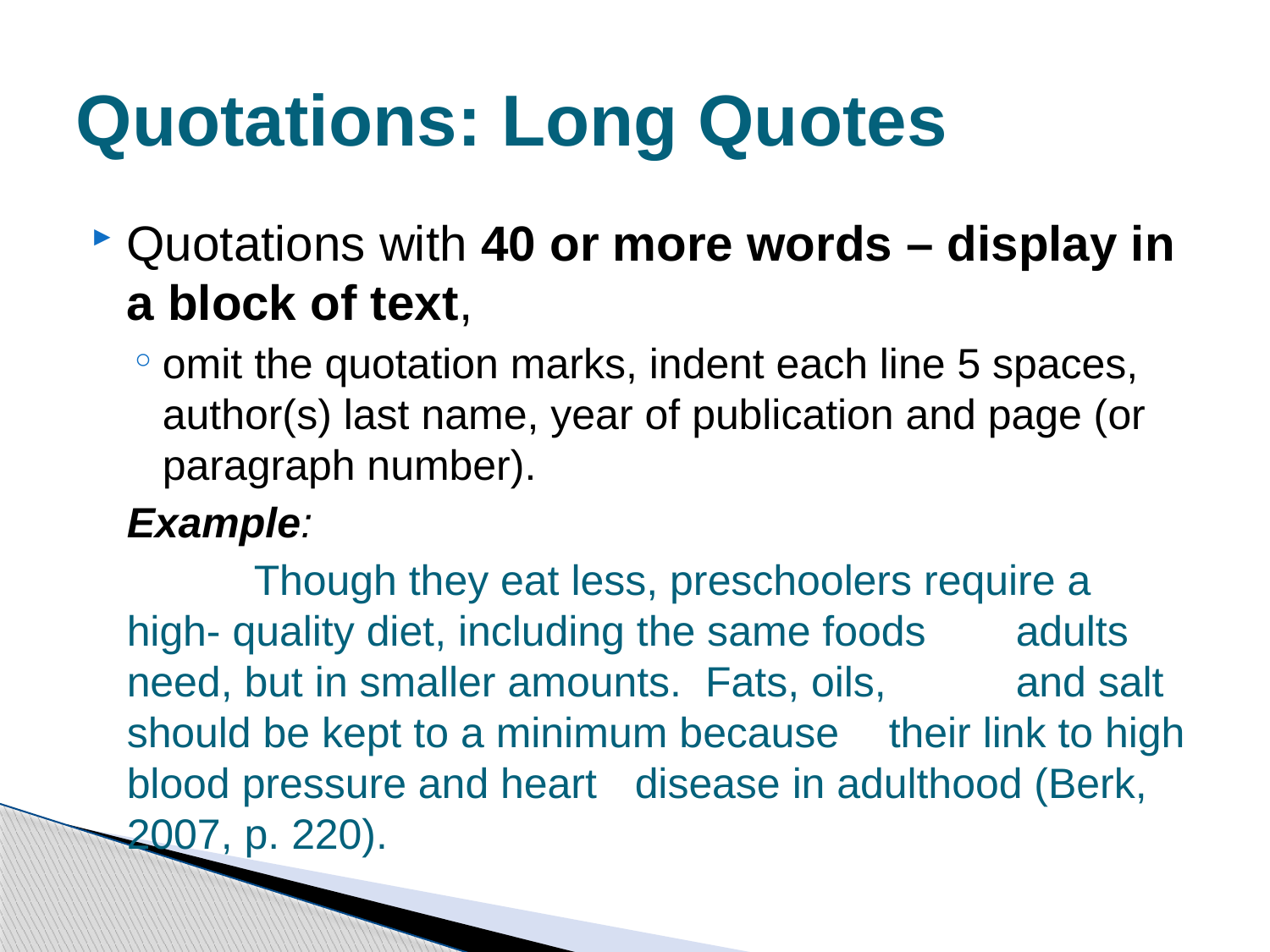

# Quotations: Long Quotes
Quotations with 40 or more words – display in a block of text,
omit the quotation marks, indent each line 5 spaces, author(s) last name, year of publication and page (or paragraph number).
	Example:
		Though they eat less, preschoolers require a   	high- quality diet, including the same foods 	adults need, but in smaller amounts.  Fats, oils, 	and salt should be kept to a minimum because 	their link to high blood pressure and heart 	disease in adulthood (Berk, 2007, p. 220).